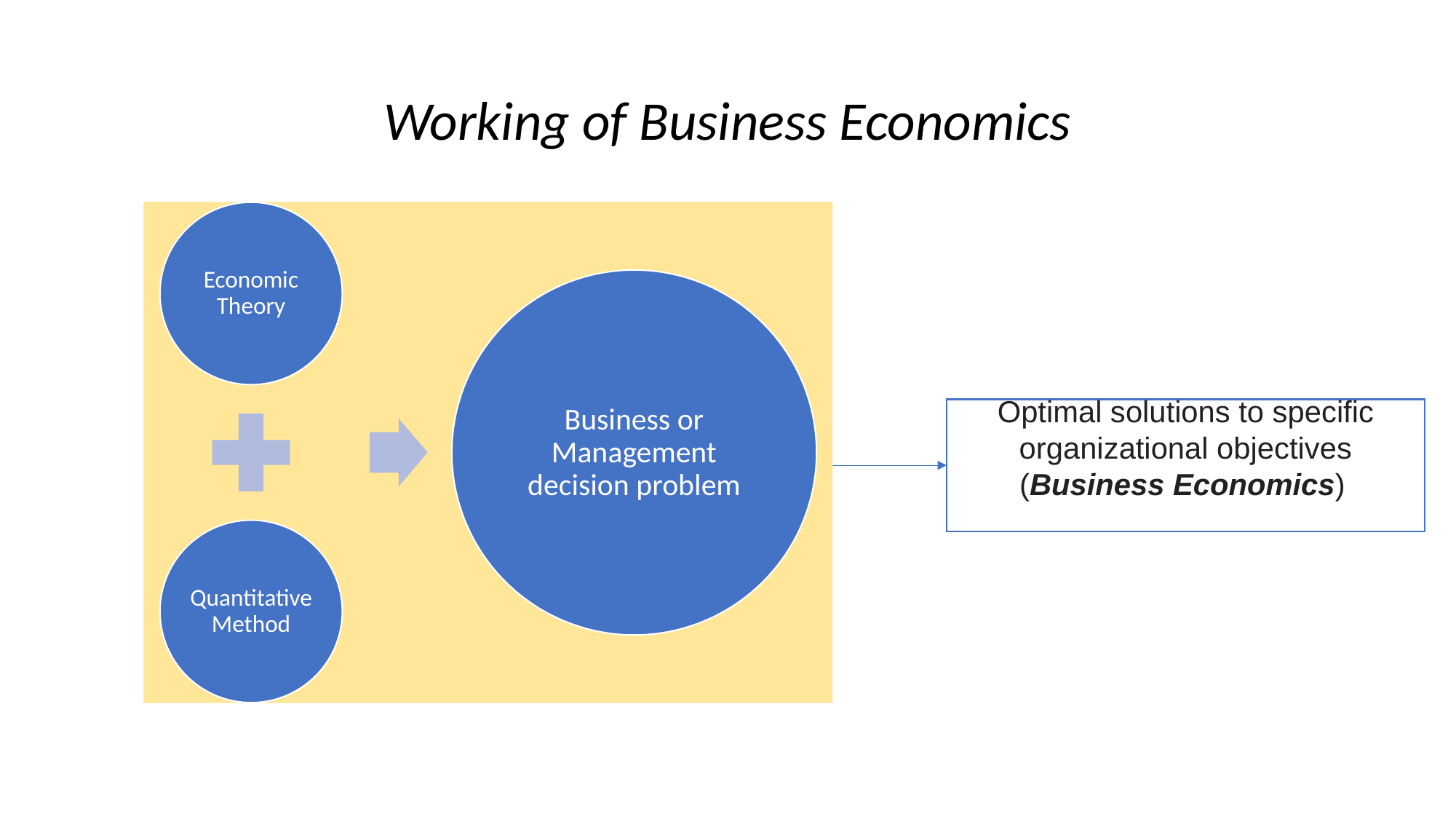

# Working of Business Economics
Economic Theory

Quantitative Method

Business or Management decision problem
Optimal solutions to specific
organizational objectives
(Business Economics)